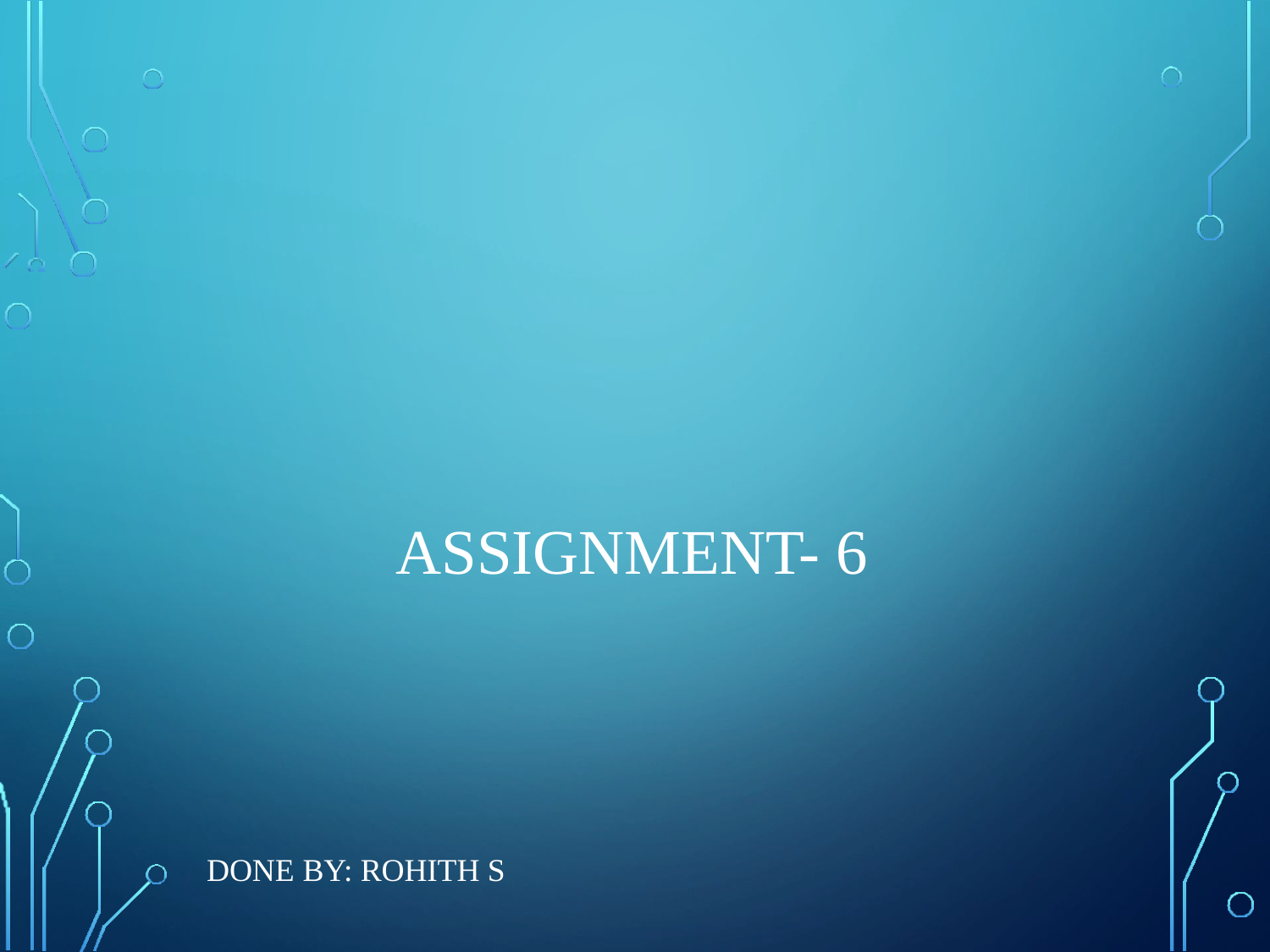

# ASSIGNMENT- 6
DONE BY: ROHITH S